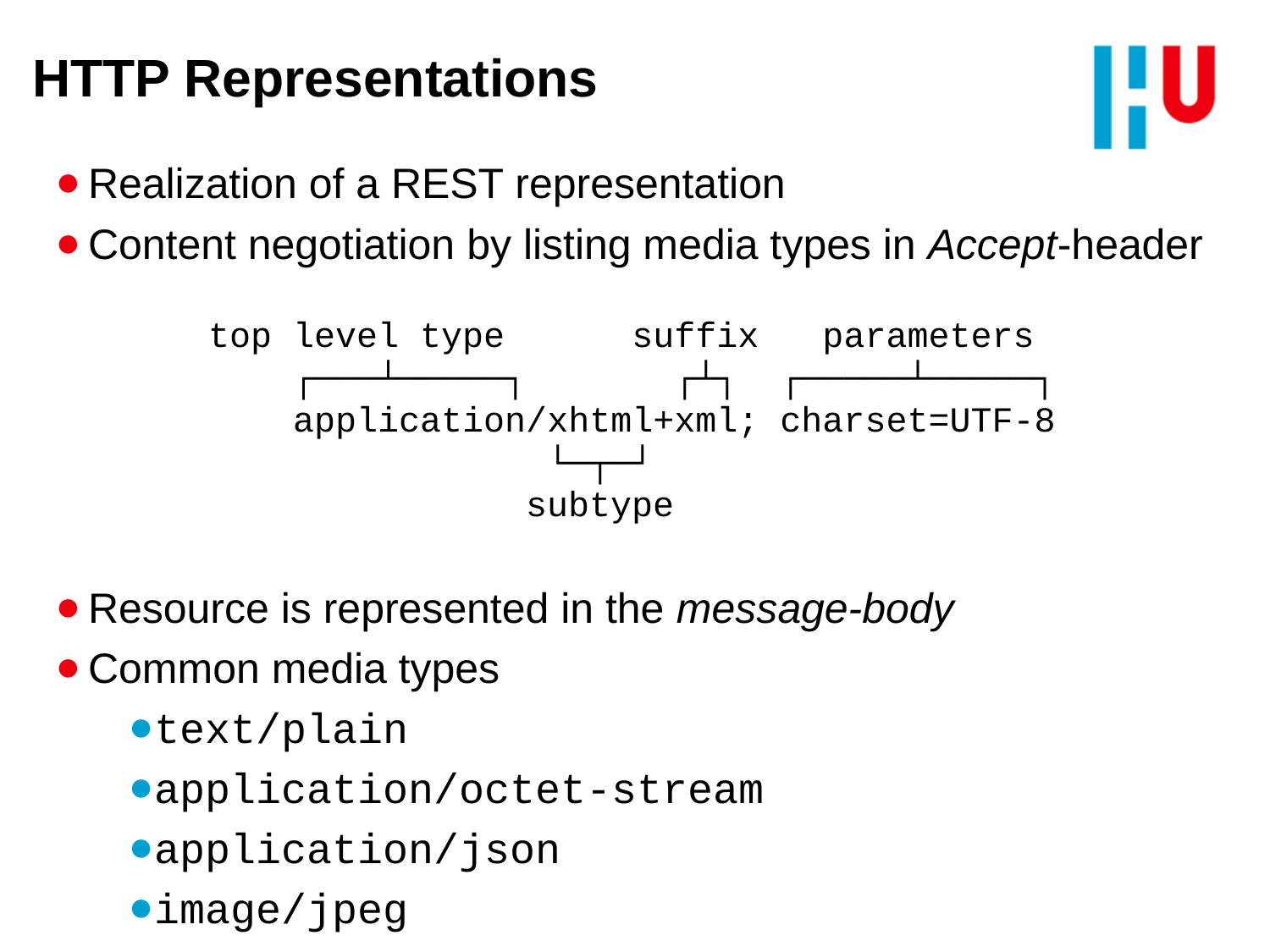

# HTTP Representations
Realization of a REST representation
Content negotiation by listing media types in Accept-header

Resource is represented in the message-body
Common media types
text/plain
application/octet-stream
application/json
image/jpeg

Popular schemes: http(s), coap(s), ftp, file, irc
Fragment is evaluated at the client

top level type      suffix   parameters
    ┌───┴─────┐       ┌┴┐  ┌─────┴─────┐
    application/xhtml+xml; charset=UTF-8
                └─┬─┘
               subtype